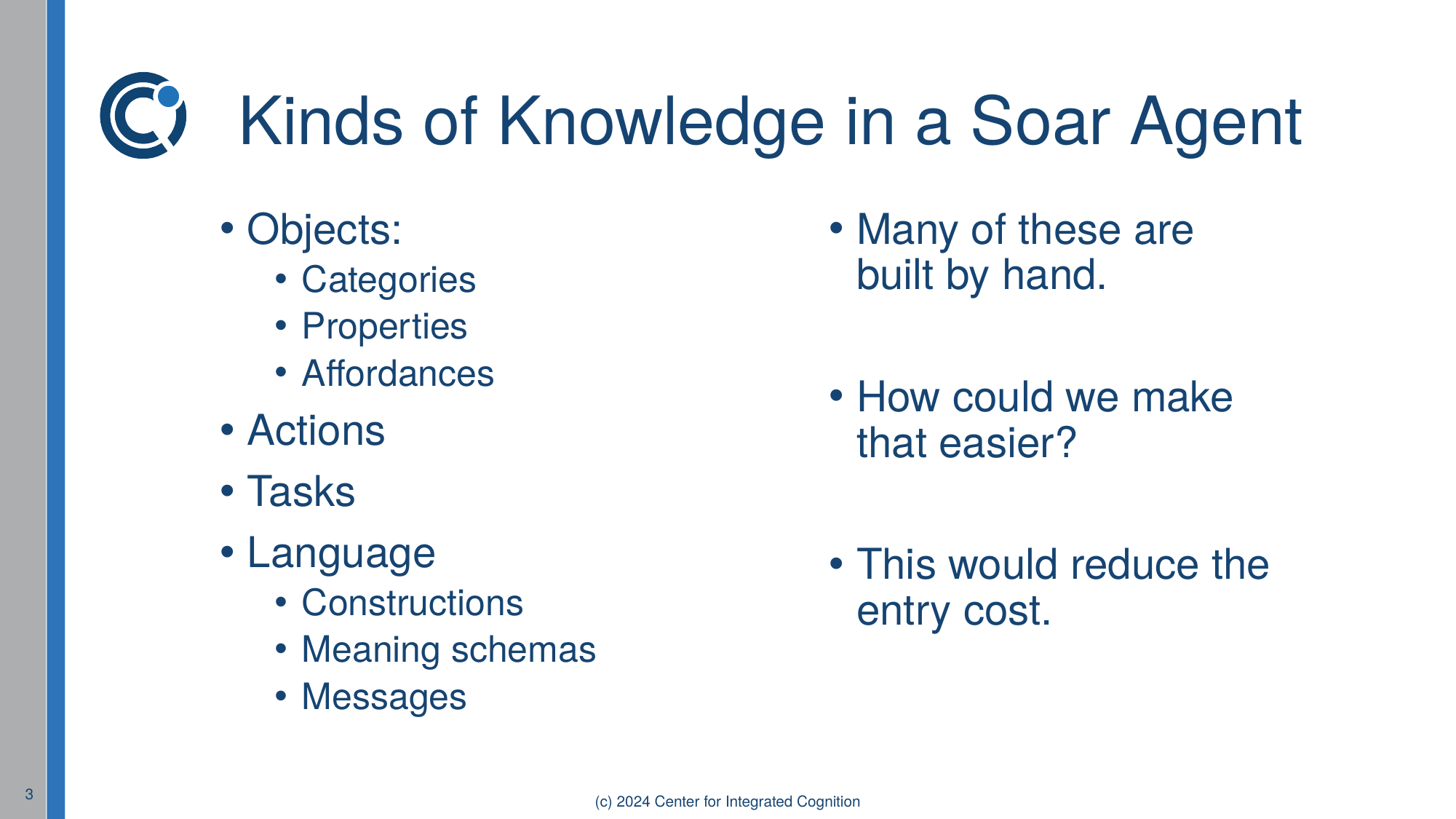

# Kinds of Knowledge in a Soar Agent
Objects:
Categories
Properties
Affordances
Actions
Tasks
Language
Constructions
Meaning schemas
Messages
Many of these are built by hand.

How could we make that easier?

This would reduce the entry cost.
3
(c) 2024 Center for Integrated Cognition